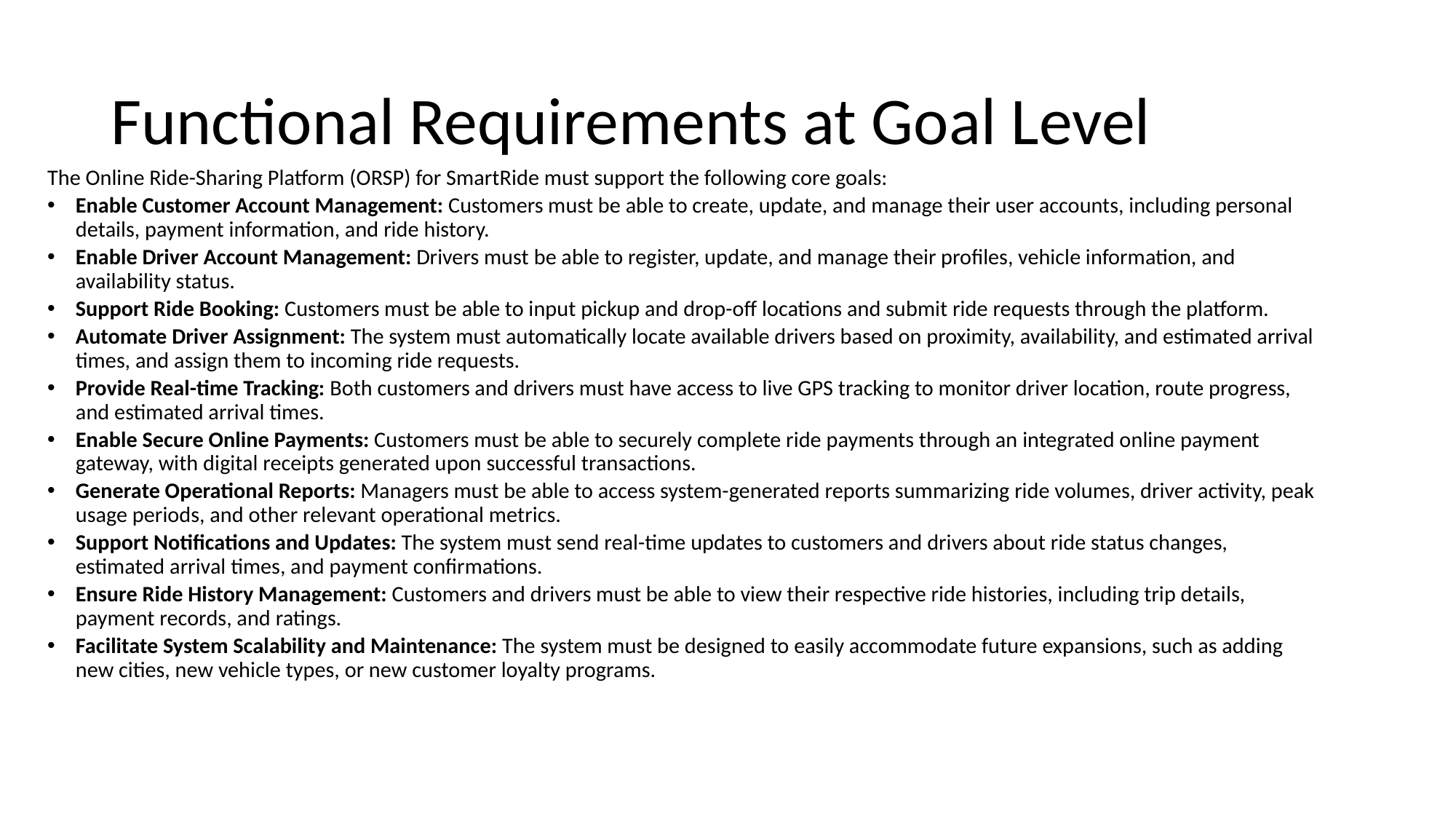

# Functional Requirements at Goal Level
The Online Ride-Sharing Platform (ORSP) for SmartRide must support the following core goals:
Enable Customer Account Management: Customers must be able to create, update, and manage their user accounts, including personal details, payment information, and ride history.
Enable Driver Account Management: Drivers must be able to register, update, and manage their profiles, vehicle information, and availability status.
Support Ride Booking: Customers must be able to input pickup and drop-off locations and submit ride requests through the platform.
Automate Driver Assignment: The system must automatically locate available drivers based on proximity, availability, and estimated arrival times, and assign them to incoming ride requests.
Provide Real-time Tracking: Both customers and drivers must have access to live GPS tracking to monitor driver location, route progress, and estimated arrival times.
Enable Secure Online Payments: Customers must be able to securely complete ride payments through an integrated online payment gateway, with digital receipts generated upon successful transactions.
Generate Operational Reports: Managers must be able to access system-generated reports summarizing ride volumes, driver activity, peak usage periods, and other relevant operational metrics.
Support Notifications and Updates: The system must send real-time updates to customers and drivers about ride status changes, estimated arrival times, and payment confirmations.
Ensure Ride History Management: Customers and drivers must be able to view their respective ride histories, including trip details, payment records, and ratings.
Facilitate System Scalability and Maintenance: The system must be designed to easily accommodate future expansions, such as adding new cities, new vehicle types, or new customer loyalty programs.